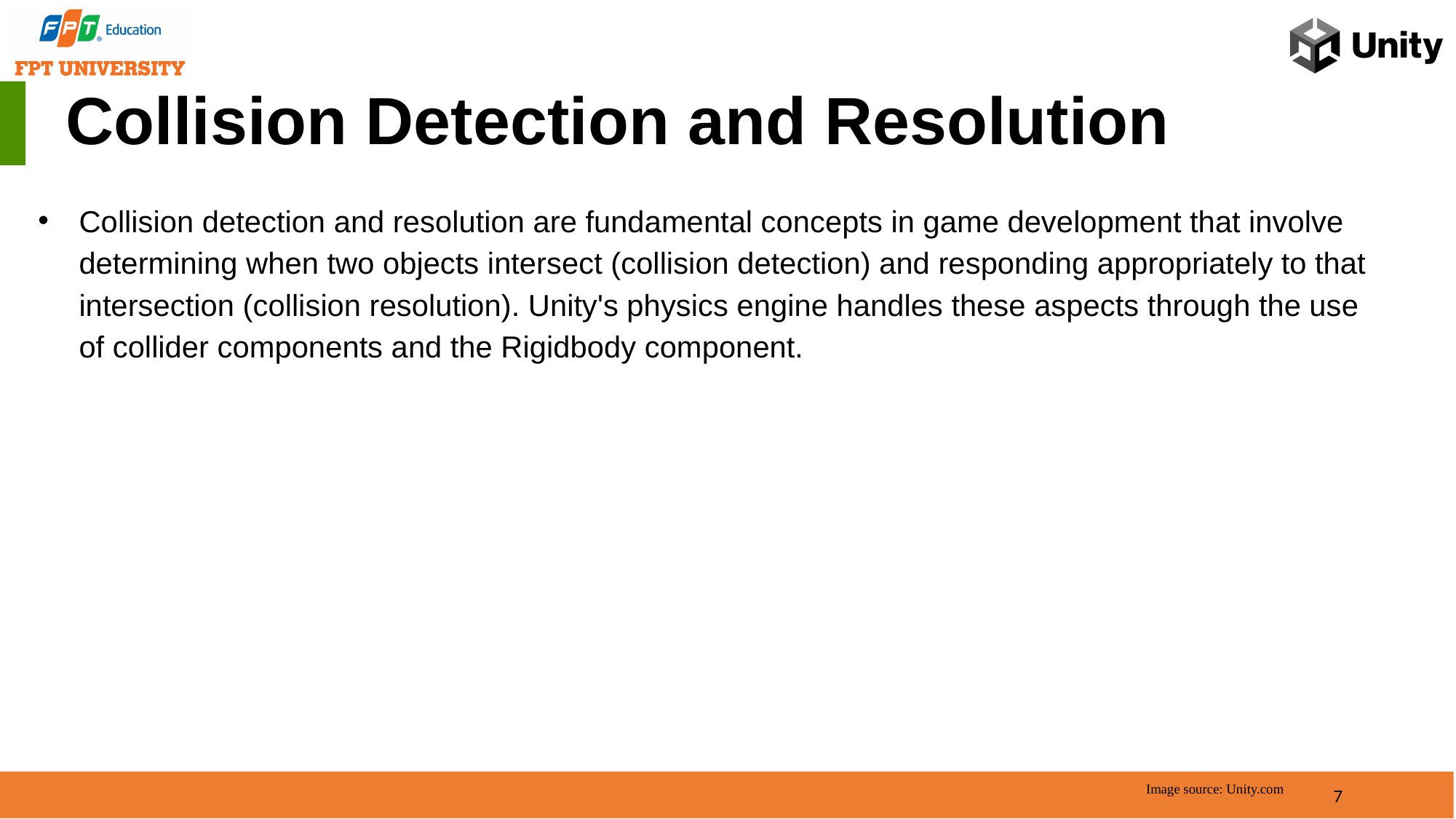

Collision Detection and Resolution

Collision detection and resolution are fundamental concepts in game development that involve determining when two objects intersect (collision detection) and responding appropriately to that intersection (collision resolution). Unity's physics engine handles these aspects through the use of collider components and the Rigidbody component.
7
Image source: Unity.com